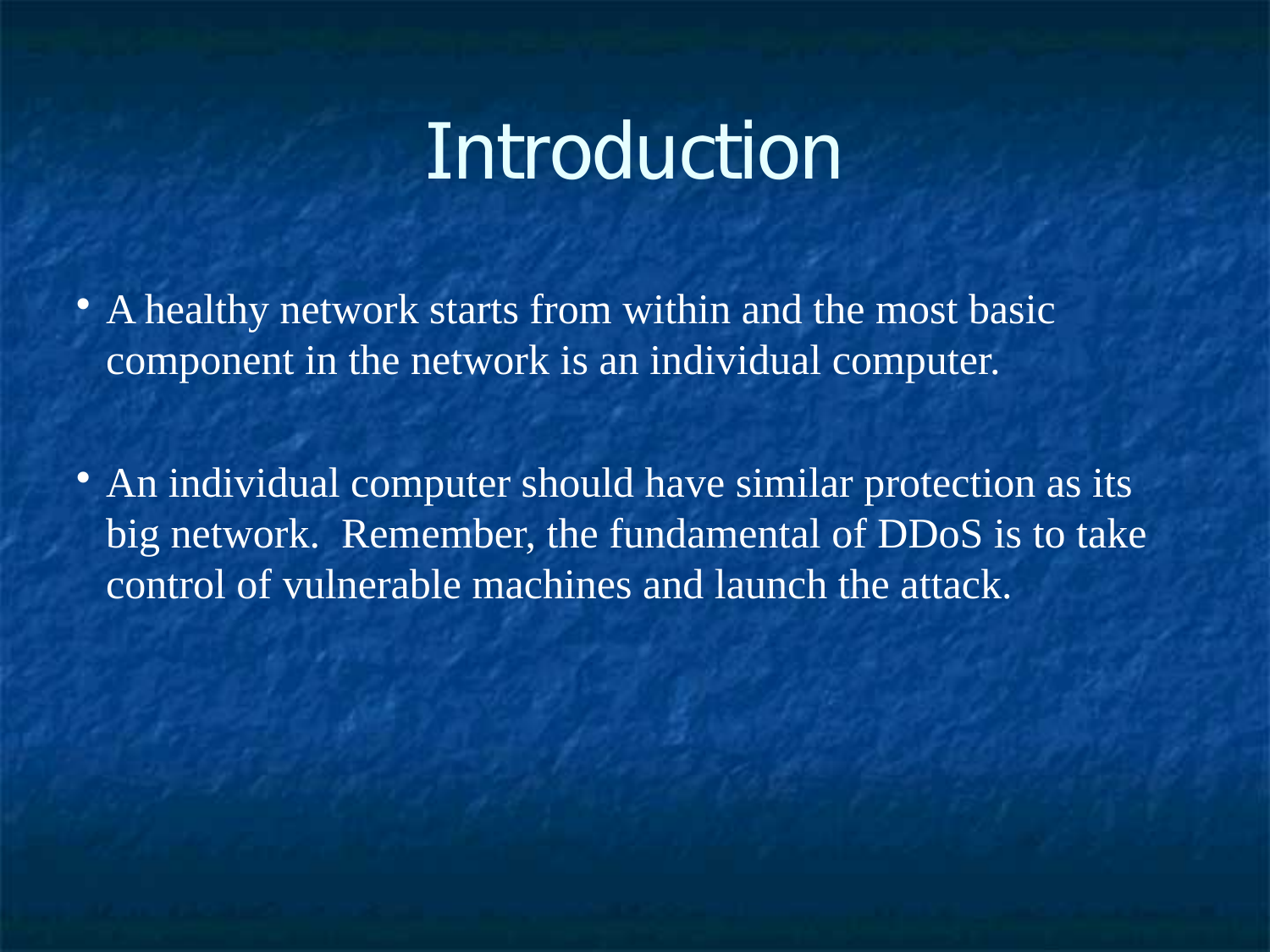

Introduction
A healthy network starts from within and the most basic component in the network is an individual computer.

An individual computer should have similar protection as its big network.  Remember, the fundamental of DDoS is to take control of vulnerable machines and launch the attack.